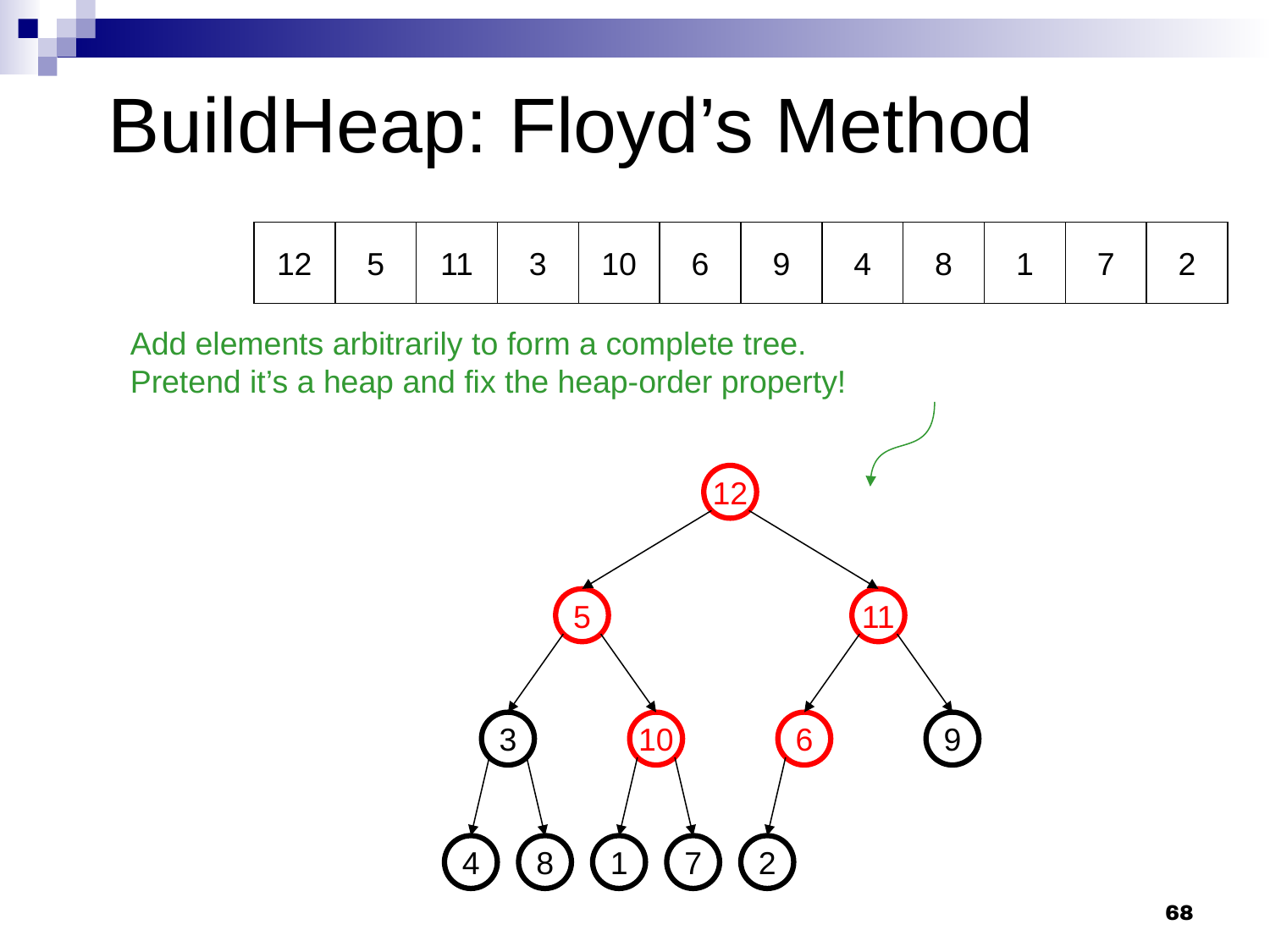

# BuildHeap: Floyd’s Method
 10    11   12
0     1      2      3
12
5
11
3
10
6
9
4
8
1
7
2
Add elements arbitrarily to form a complete tree.
Pretend it’s a heap and fix the heap-order property!
12
Red nodes need to percolate down
5
11
3
10
6
9
4
8
1
7
2
68